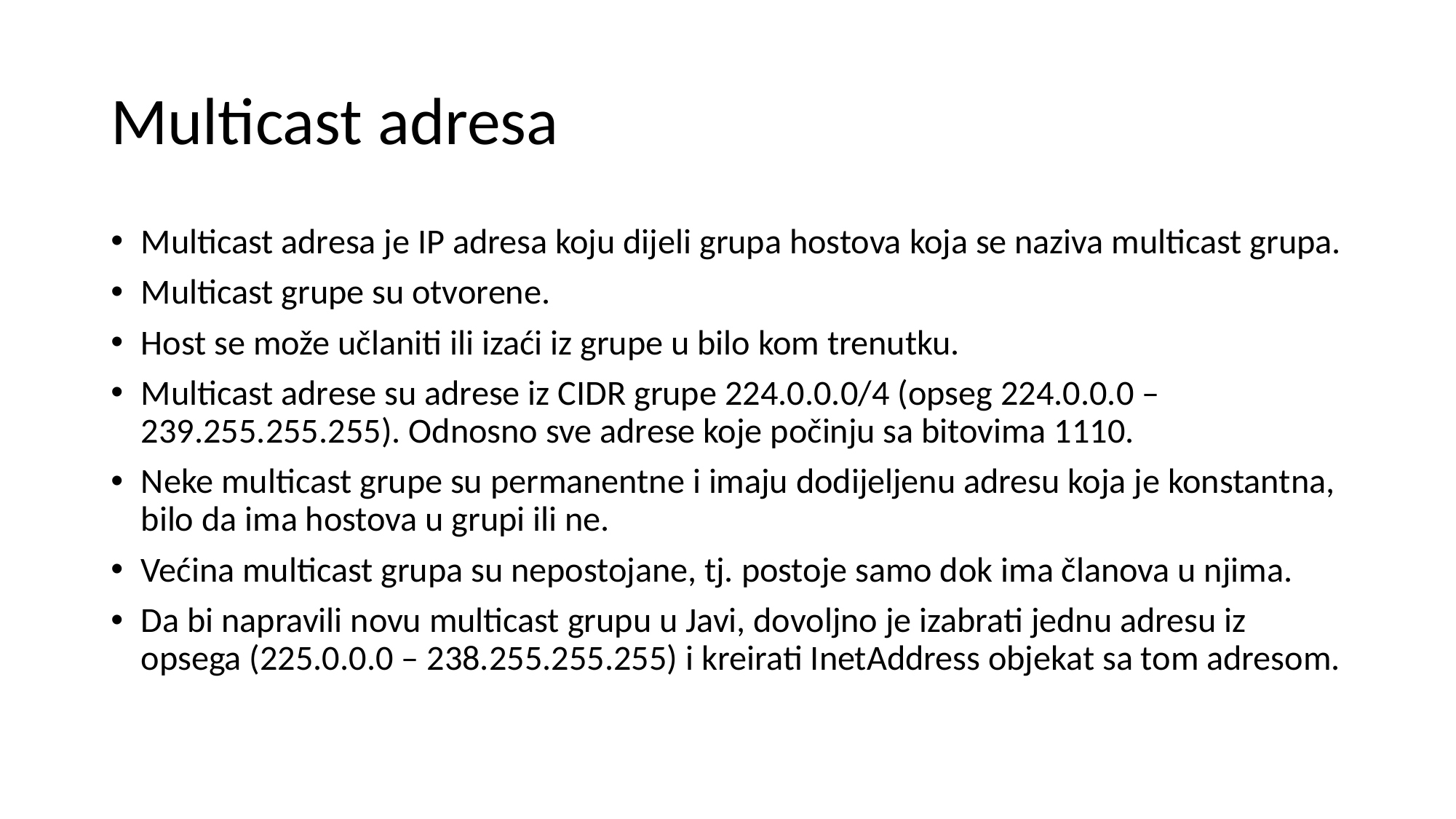

# Multicast adresa
Multicast adresa je IP adresa koju dijeli grupa hostova koja se naziva multicast grupa.
Multicast grupe su otvorene.
Host se može učlaniti ili izaći iz grupe u bilo kom trenutku.
Multicast adrese su adrese iz CIDR grupe 224.0.0.0/4 (opseg 224.0.0.0 – 239.255.255.255). Odnosno sve adrese koje počinju sa bitovima 1110.
Neke multicast grupe su permanentne i imaju dodijeljenu adresu koja je konstantna, bilo da ima hostova u grupi ili ne.
Većina multicast grupa su nepostojane, tj. postoje samo dok ima članova u njima.
Da bi napravili novu multicast grupu u Javi, dovoljno je izabrati jednu adresu iz opsega (225.0.0.0 – 238.255.255.255) i kreirati InetAddress objekat sa tom adresom.